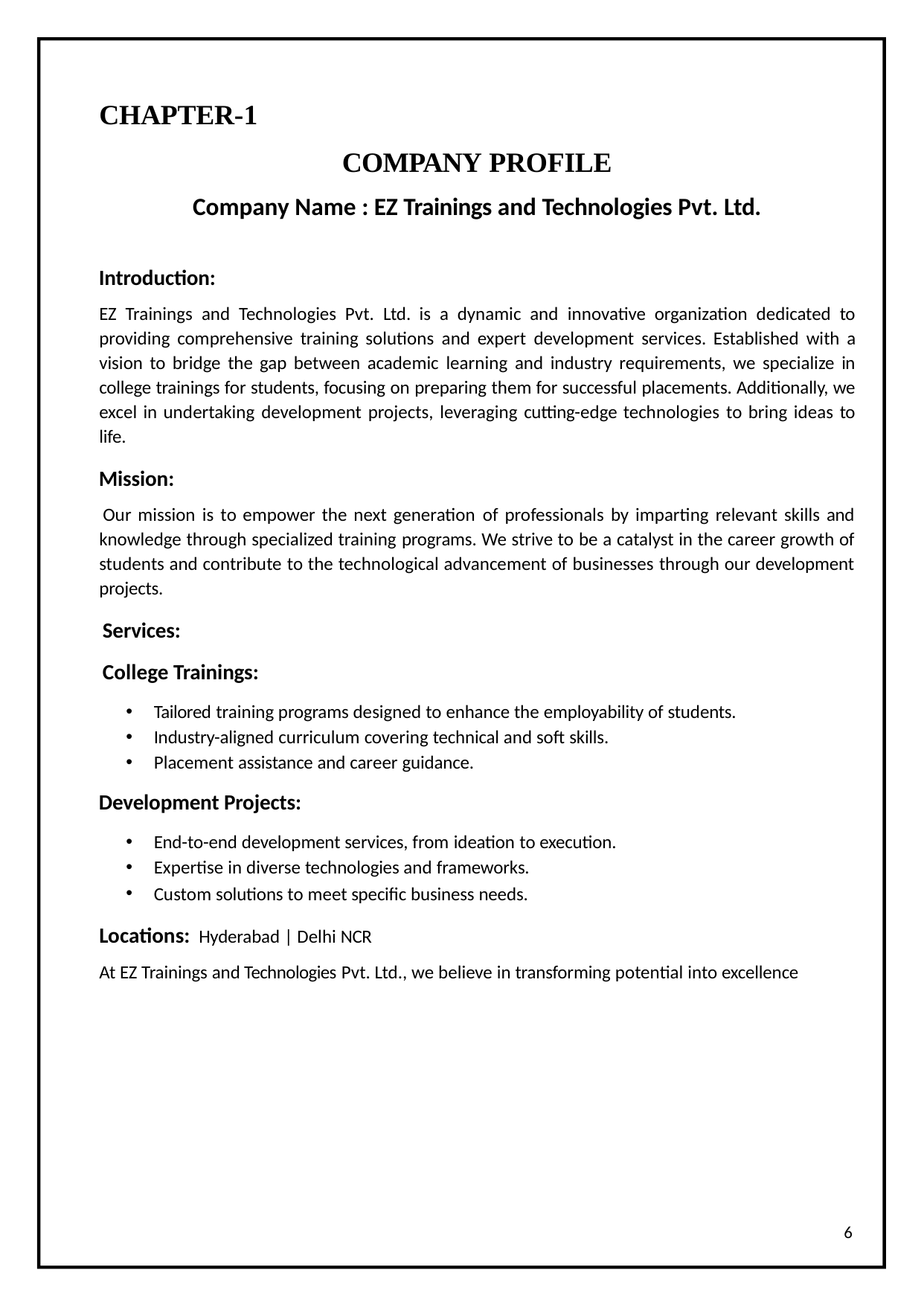

CHAPTER-1
COMPANY PROFILE
Company Name : EZ Trainings and Technologies Pvt. Ltd.

Introduction:
EZ Trainings and Technologies Pvt. Ltd. is a dynamic and innovative organization dedicated to providing comprehensive training solutions and expert development services. Established with a vision to bridge the gap between academic learning and industry requirements, we specialize in college trainings for students, focusing on preparing them for successful placements. Additionally, we excel in undertaking development projects, leveraging cutting-edge technologies to bring ideas to life.
Mission:
Our mission is to empower the next generation of professionals by imparting relevant skills and knowledge through specialized training programs. We strive to be a catalyst in the career growth of students and contribute to the technological advancement of businesses through our development projects.
Services:
College Trainings:
Tailored training programs designed to enhance the employability of students.
Industry-aligned curriculum covering technical and soft skills.
Placement assistance and career guidance.
Development Projects:
End-to-end development services, from ideation to execution.
Expertise in diverse technologies and frameworks.
Custom solutions to meet specific business needs.
Locations: Hyderabad | Delhi NCR
At EZ Trainings and Technologies Pvt. Ltd., we believe in transforming potential into excellence
6